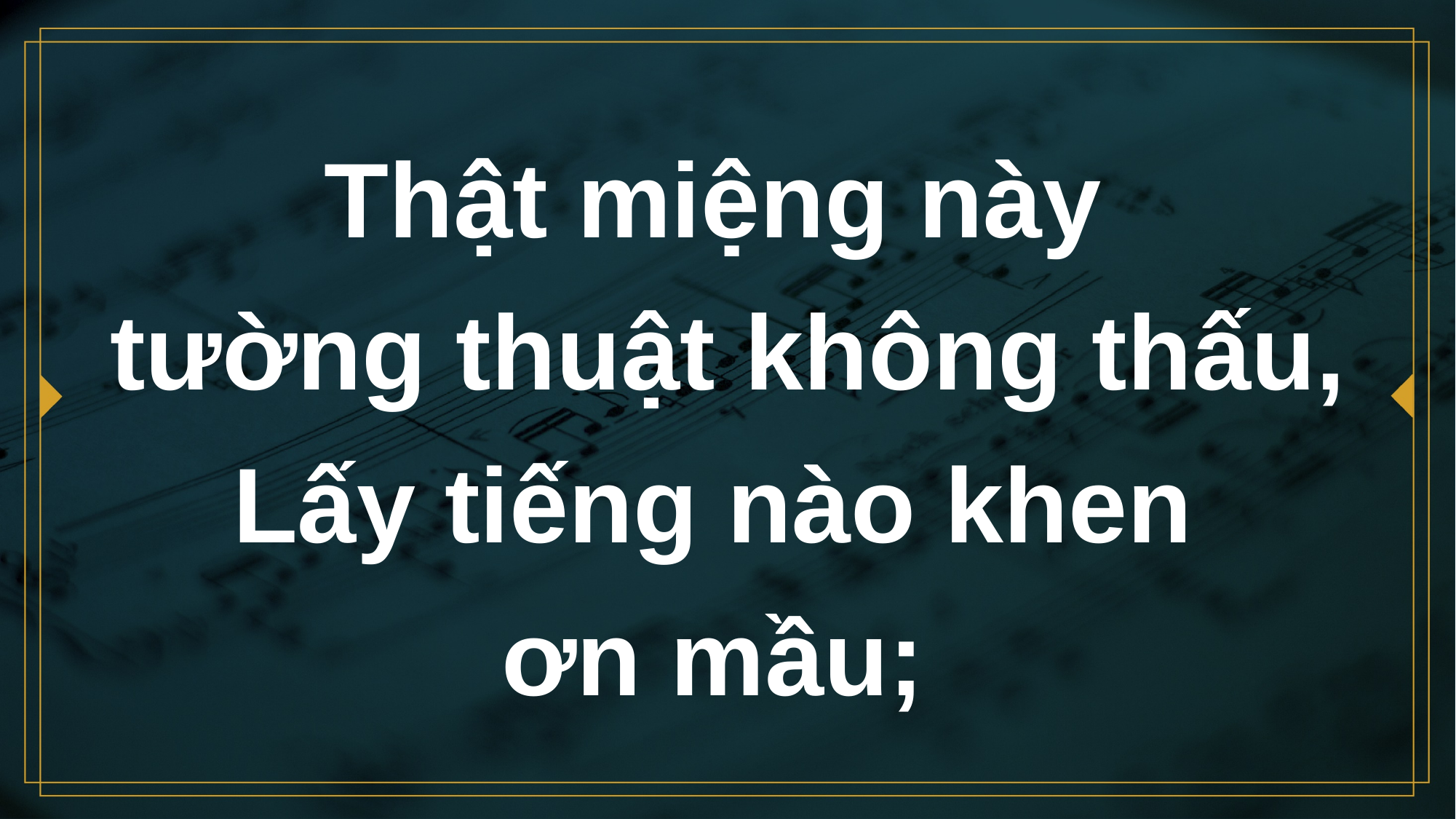

# Thật miệng này tường thuật không thấu, Lấy tiếng nào khen ơn mầu;